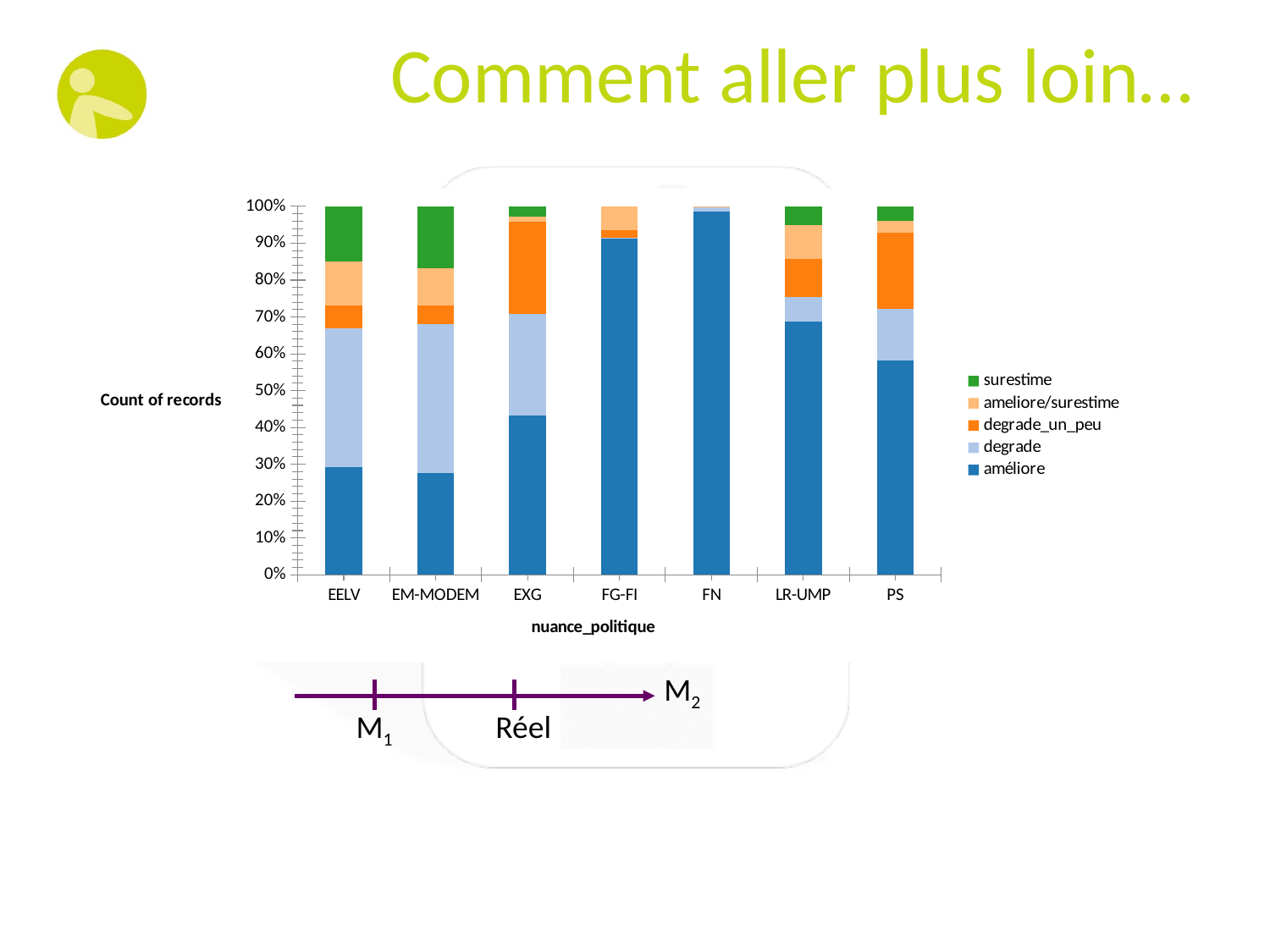

# Comment aller plus loin…

### Chart

| Category | améliore | degrade | degrade_un_peu | ameliore/surestime | surestime |
|---|---|---|---|---|---|
| EELV | 129.0 | 166.0 | 27.0 | 53.0 | 66.0 |
| EM-MODEM | 143.0 | 208.0 | 26.0 | 52.0 | 87.0 |
| EXG | 194.0 | 124.0 | 112.0 | 7.0 | 12.0 |
| FG-FI | 486.0 | 1.0 | 11.0 | 34.0 | 0.0 |
| FN | 540.0 | 7.0 | 0.0 | 1.0 | 0.0 |
| LR-UMP | 670.0 | 66.0 | 100.0 | 90.0 | 50.0 |
| PS | 234.0 | 56.0 | 83.0 | 13.0 | 16.0 |
M2
M1
Réel